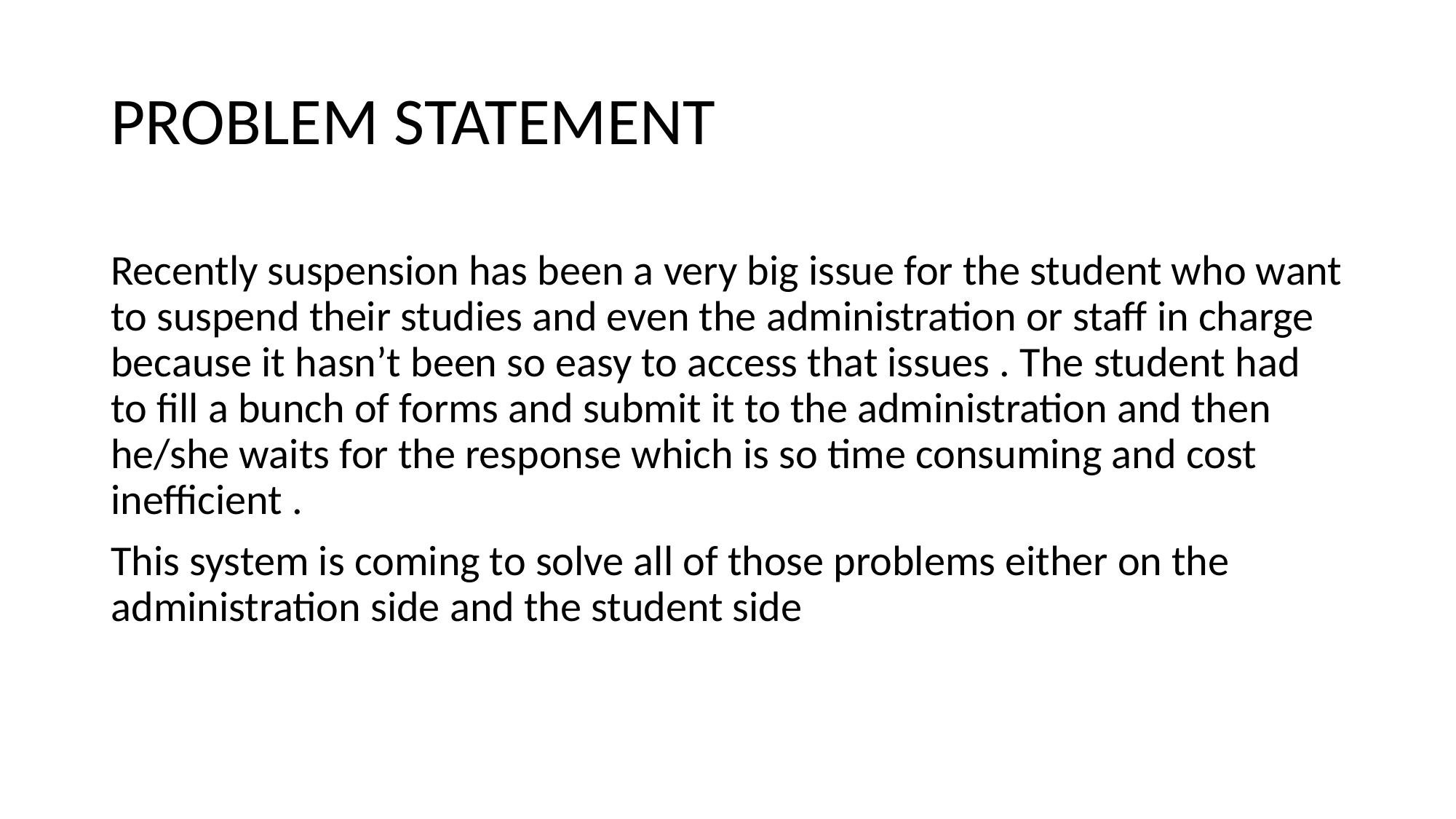

# PROBLEM STATEMENT
Recently suspension has been a very big issue for the student who want to suspend their studies and even the administration or staff in charge because it hasn’t been so easy to access that issues . The student had to fill a bunch of forms and submit it to the administration and then he/she waits for the response which is so time consuming and cost inefficient .
This system is coming to solve all of those problems either on the administration side and the student side